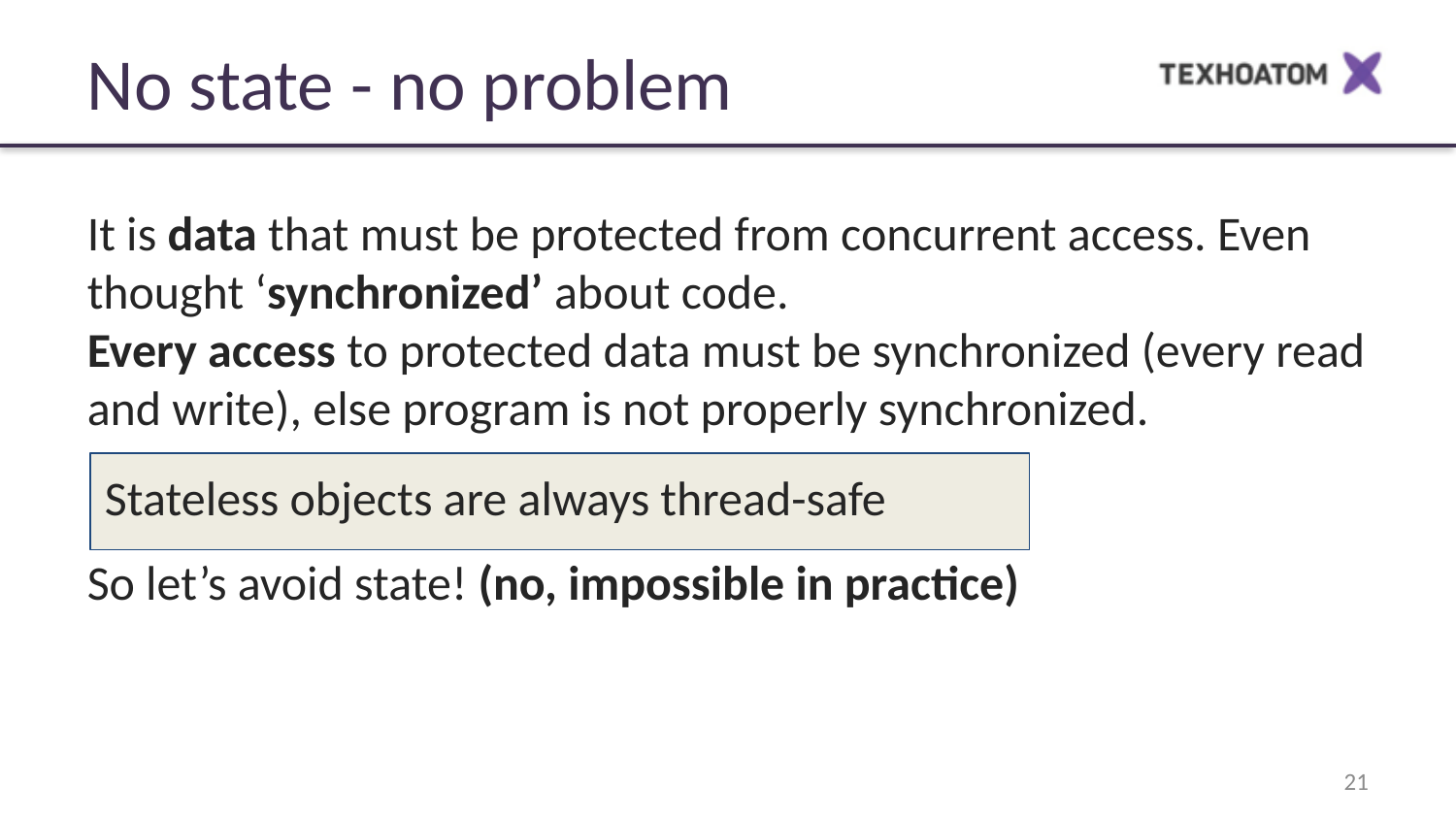

No state - no problem
It is data that must be protected from concurrent access. Even thought ‘synchronized’ about code.
Every access to protected data must be synchronized (every read and write), else program is not properly synchronized.

So let’s avoid state! (no, impossible in practice)

Stateless objects are always thread-safe
21